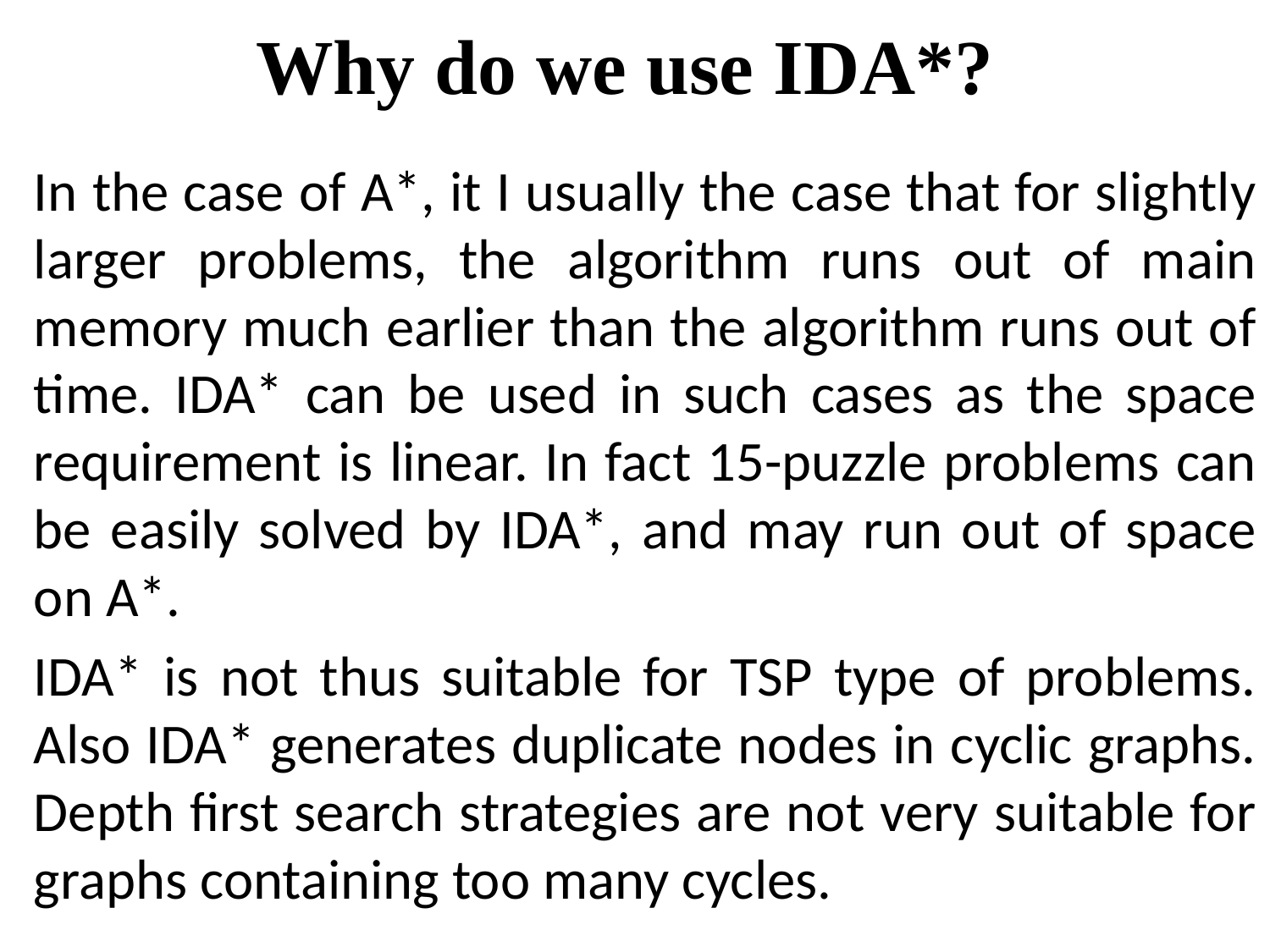

# Why do we use IDA*?
In the case of A*, it I usually the case that for slightly larger problems, the algorithm runs out of main memory much earlier than the algorithm runs out of time. IDA* can be used in such cases as the space requirement is linear. In fact 15-puzzle problems can be easily solved by IDA*, and may run out of space on A*.
IDA* is not thus suitable for TSP type of problems. Also IDA* generates duplicate nodes in cyclic graphs. Depth first search strategies are not very suitable for graphs containing too many cycles.